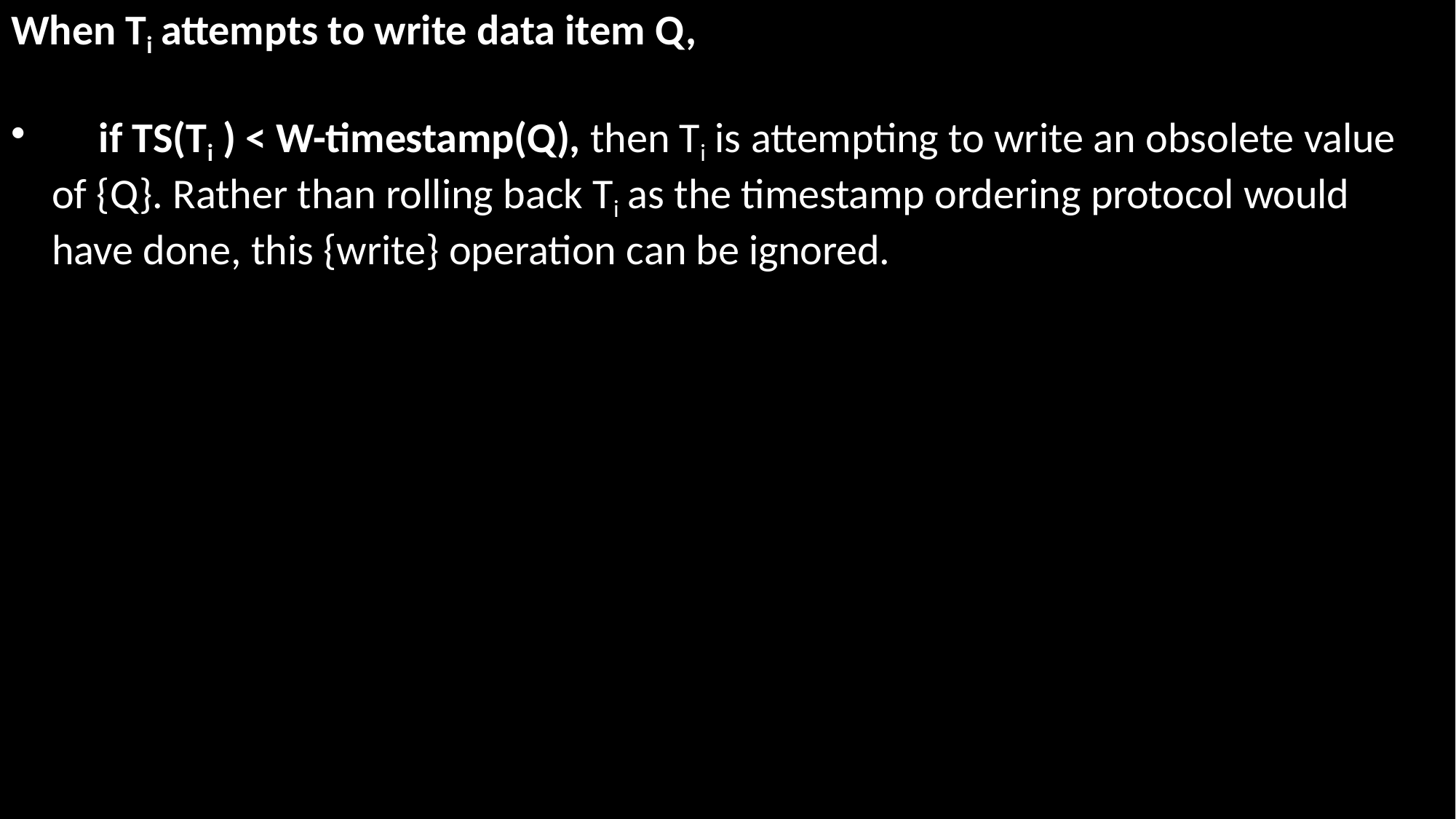

When Ti attempts to write data item Q,
	if TS(Ti ) < W-timestamp(Q), then Ti is attempting to write an obsolete value of {Q}. Rather than rolling back Ti as the timestamp ordering protocol would have done, this {write} operation can be ignored.